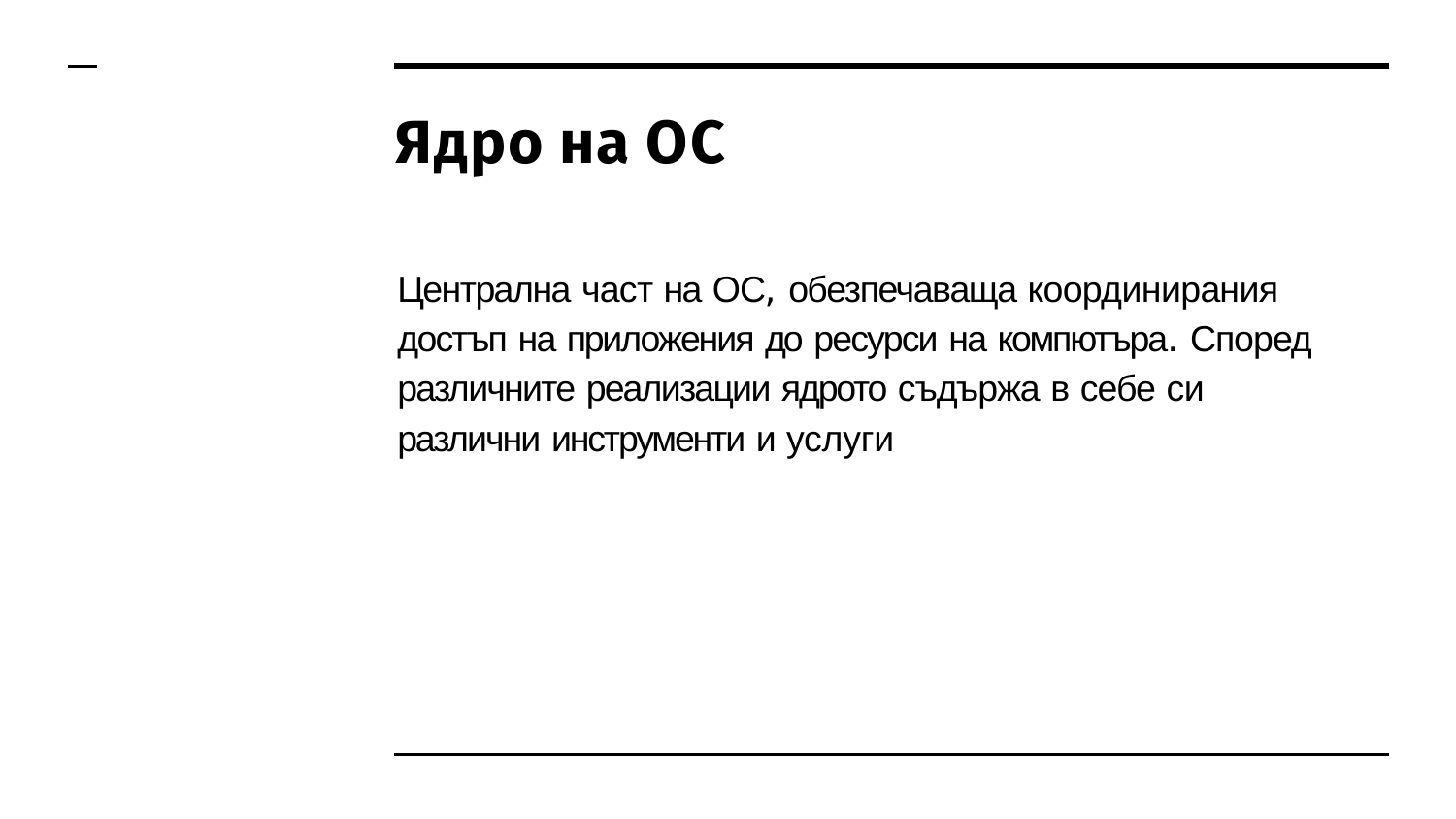

# Ядро на ОС
Централна част на ОС, обезпечаваща координирания достъп на приложения до ресурси на компютъра. Според различните реализации ядрото съдържа в себе си различни инструменти и услуги